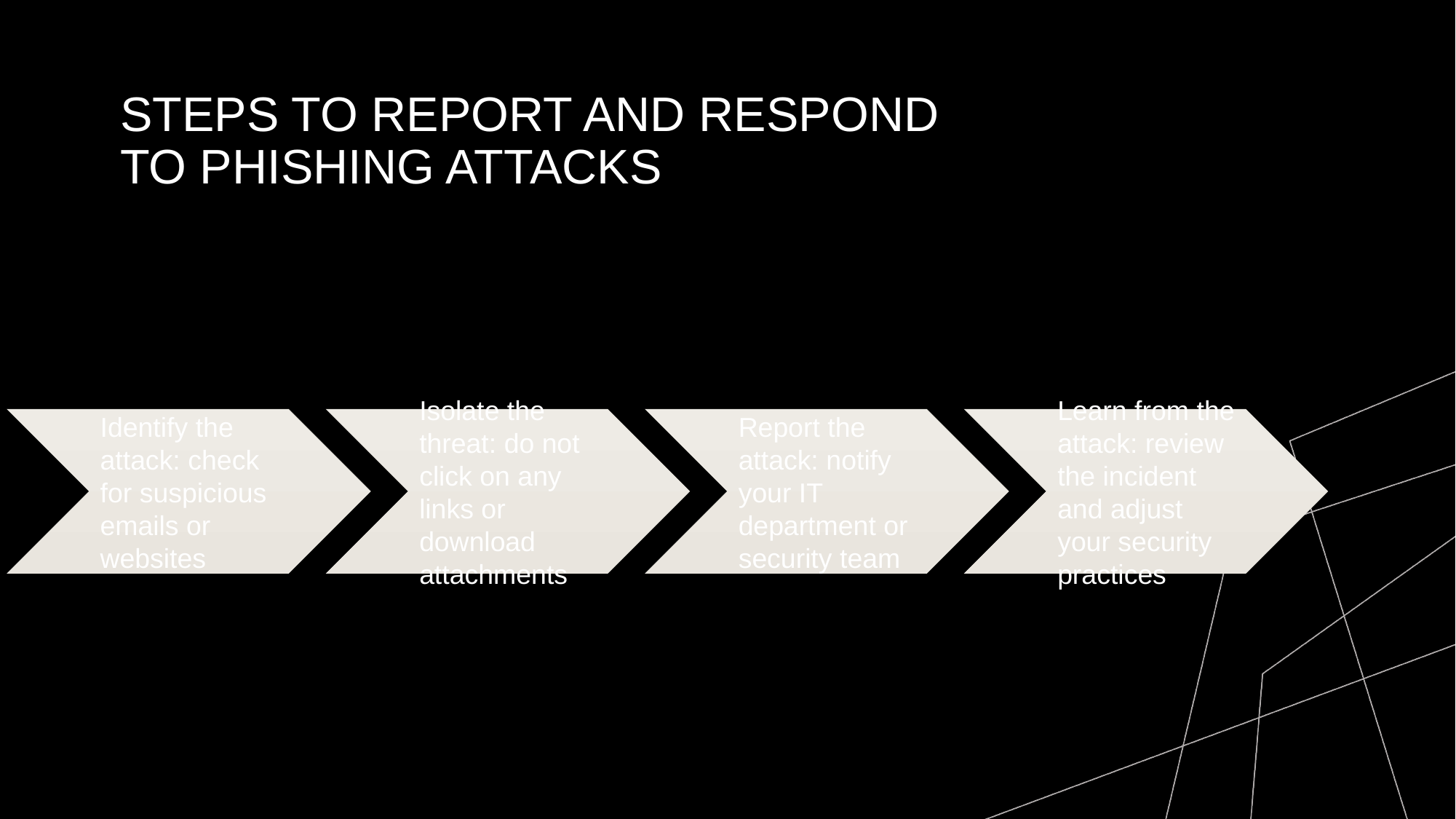

# Steps to Report and Respond to Phishing Attacks

Identify the attack: check for suspicious emails or websites
Isolate the threat: do not click on any links or download attachments
Report the attack: notify your IT department or security team
Learn from the attack: review the incident and adjust your security practices